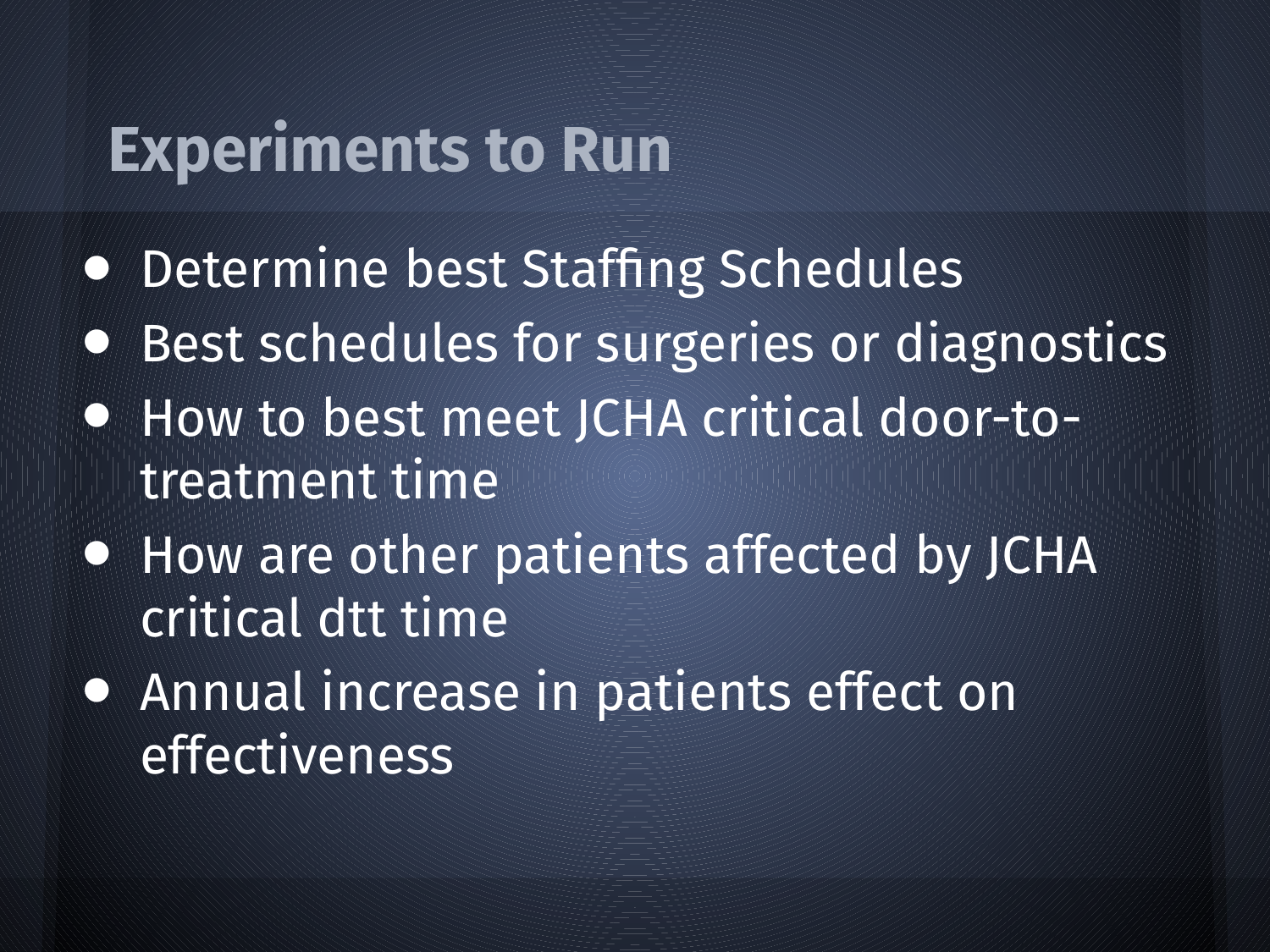

# Experiments to Run
Determine best Staffing Schedules
Best schedules for surgeries or diagnostics
How to best meet JCHA critical door-to-treatment time
How are other patients affected by JCHA critical dtt time
Annual increase in patients effect on effectiveness